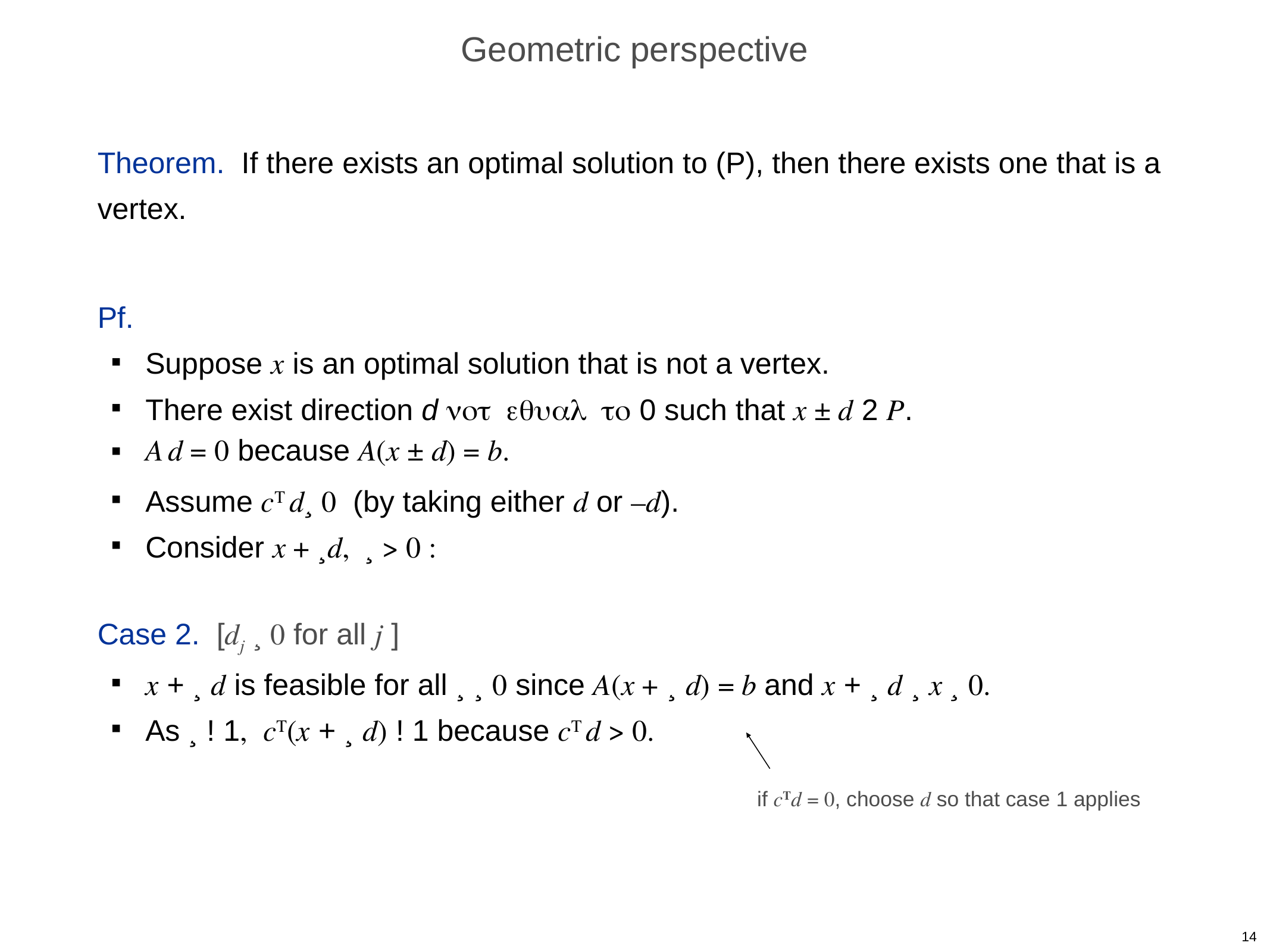

# Geometric perspective
Theorem.  If there exists an optimal solution to (P), then there exists one that is a vertex.

Pf.
Suppose x is an optimal solution that is not a vertex.
There exist direction d νοτ εθυαλ το 0 such that x ± d 2 P.
A d = 0 because A(x ± d) = b.
Assume cT d¸ 0  (by taking either d or –d).
Consider x + ¸d,  ¸ > 0 :

Case 2.  [dj ¸ 0 for all j ]
x + ¸ d is feasible for all ¸ ¸ 0 since A(x + ¸ d) = b and x + ¸ d ¸ x ¸ 0.
As ¸ ! 1,  cT(x + ¸ d) ! 1 because cT d > 0.

if cTd = 0, choose d so that case 1 applies
14